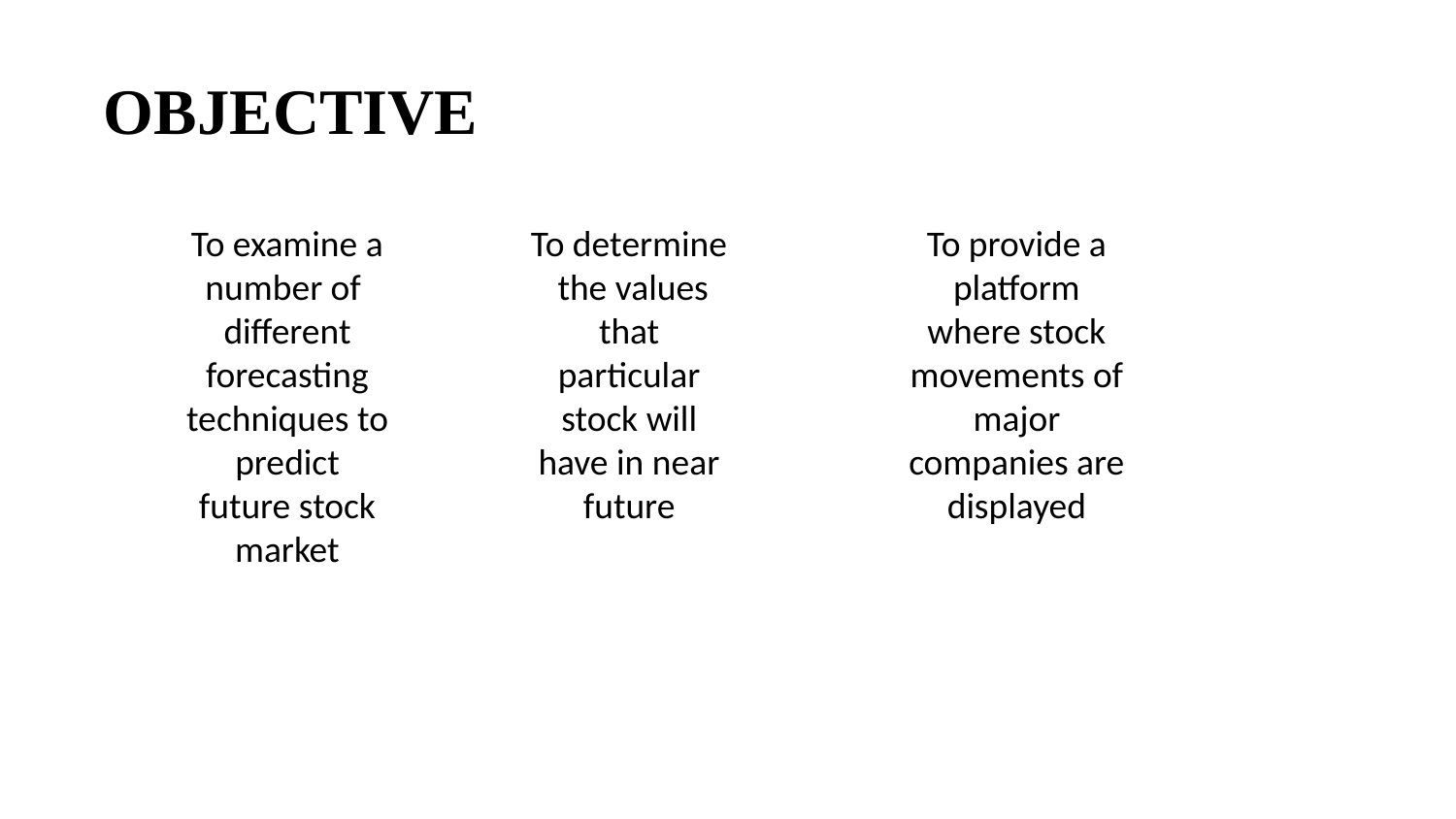

OBJECTIVE
To examine a number of
different forecasting techniques to predict future stock market
To provide a platform where stock movements of major companies are displayed
To determine  the values that particular stock will have in near future